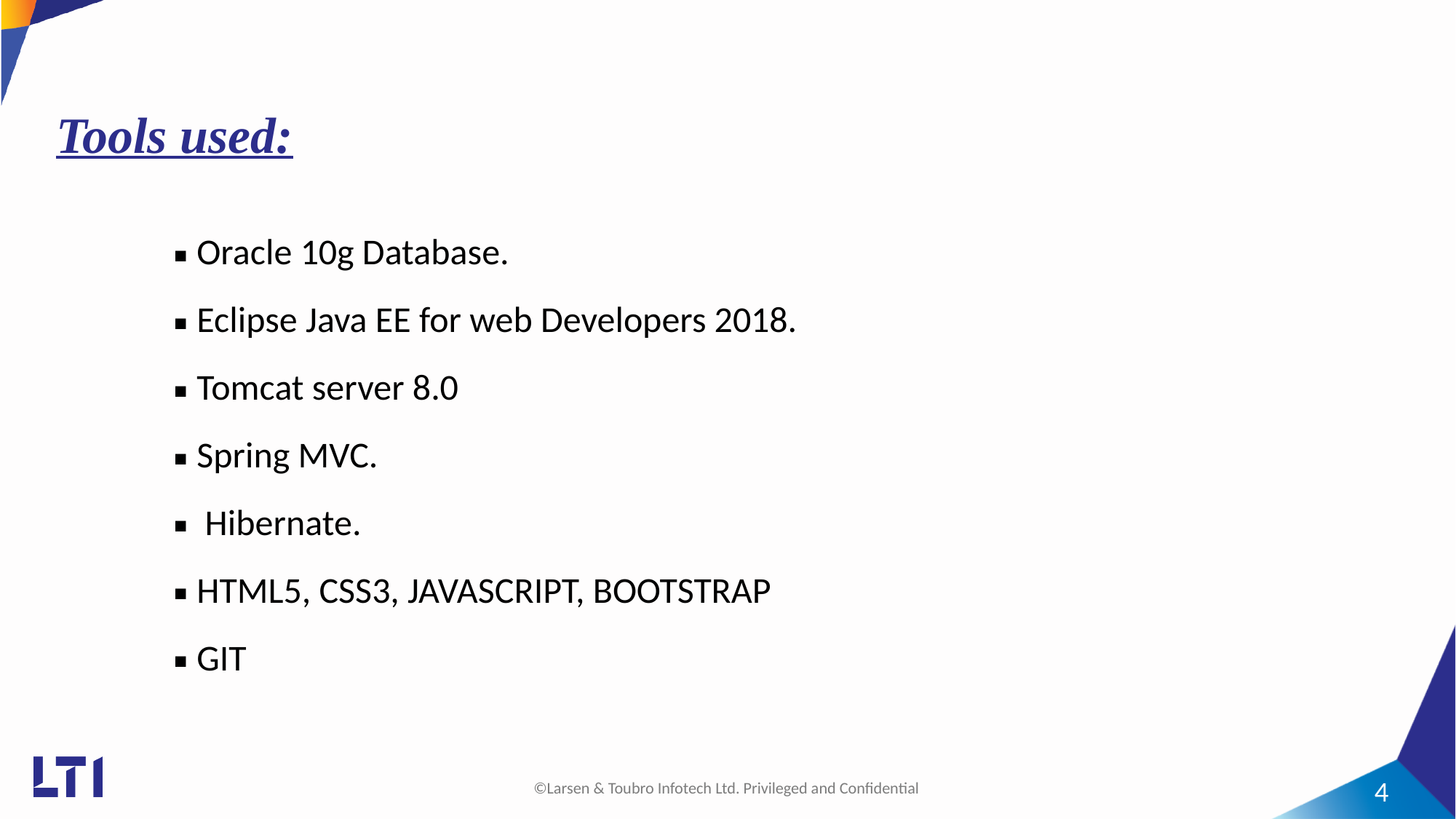

# Tools used:

Oracle 10g Database.
Eclipse Java EE for web Developers 2018.
Tomcat server 8.0
Spring MVC.
 Hibernate.
HTML5, CSS3, JAVASCRIPT, BOOTSTRAP
GIT